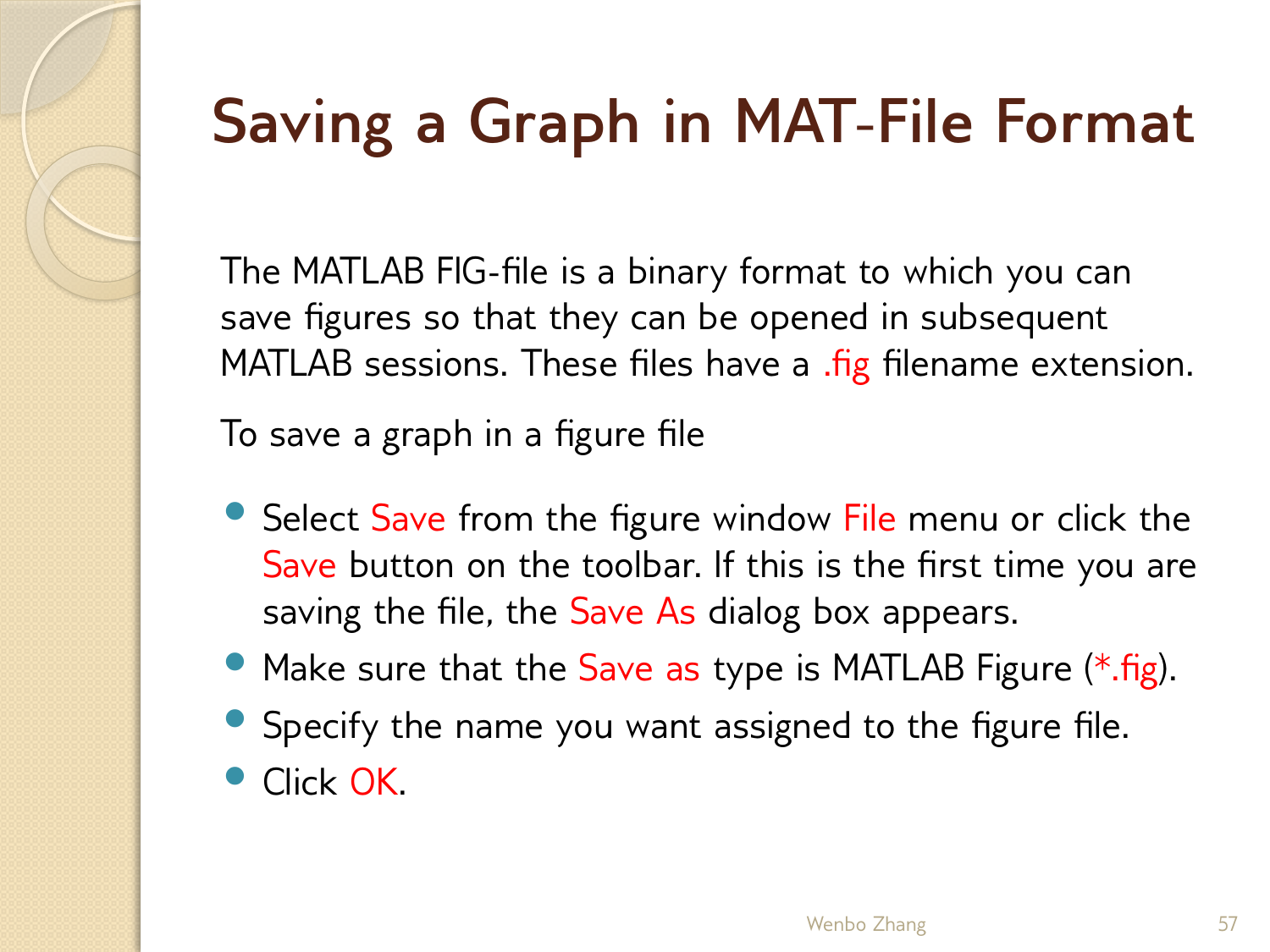

# Saving a Graph in MAT-File Format
The MATLAB FIG-file is a binary format to which you can save figures so that they can be opened in subsequent MATLAB sessions. These files have a .fig filename extension.
To save a graph in a figure file
Select Save from the figure window File menu or click the Save button on the toolbar. If this is the first time you are saving the file, the Save As dialog box appears.
Make sure that the Save as type is MATLAB Figure (*.fig).
Specify the name you want assigned to the figure file.
Click OK.
Wenbo Zhang
57